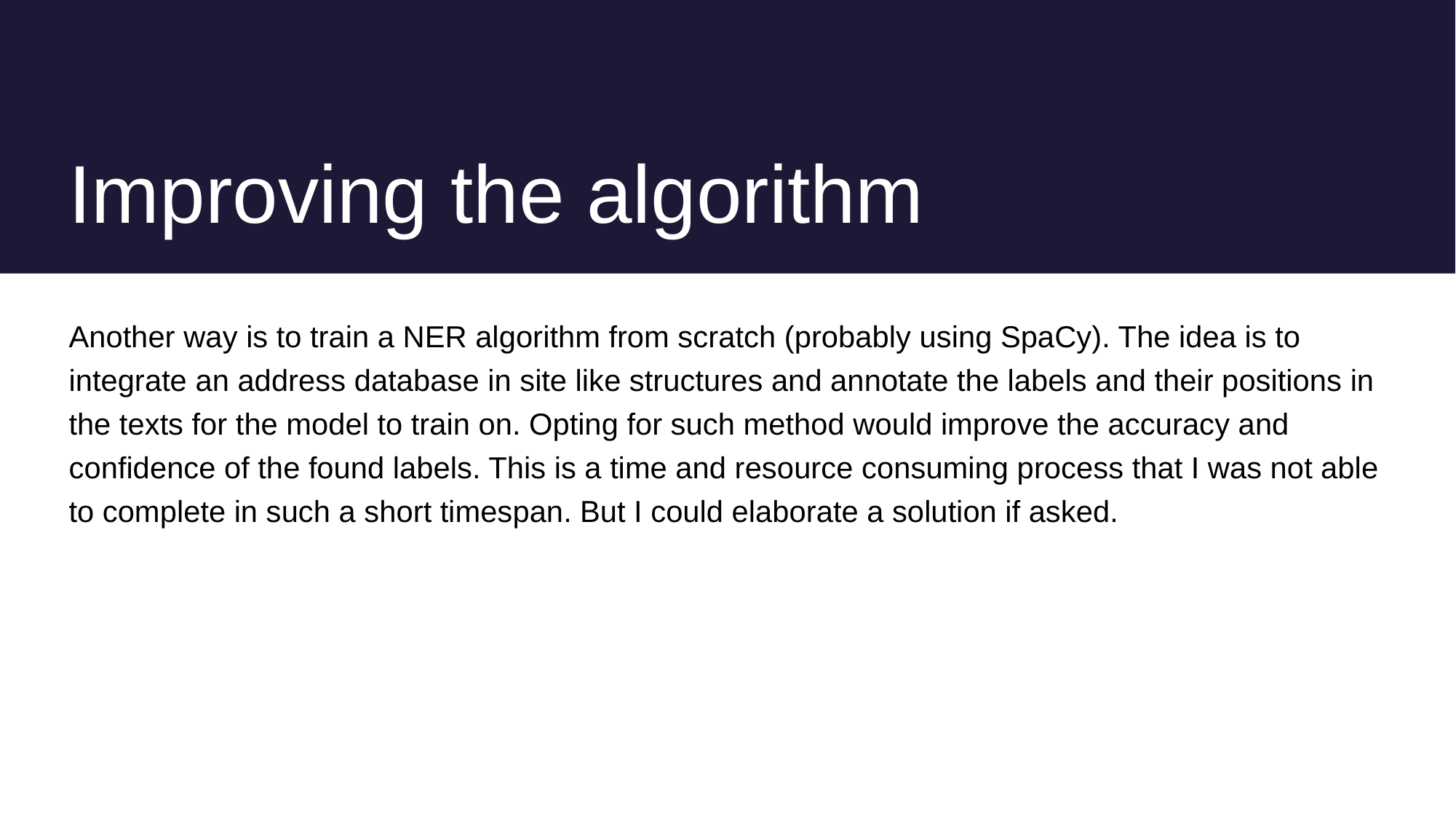

# Improving the algorithm
Another way is to train a NER algorithm from scratch (probably using SpaCy). The idea is to integrate an address database in site like structures and annotate the labels and their positions in the texts for the model to train on. Opting for such method would improve the accuracy and confidence of the found labels. This is a time and resource consuming process that I was not able to complete in such a short timespan. But I could elaborate a solution if asked.